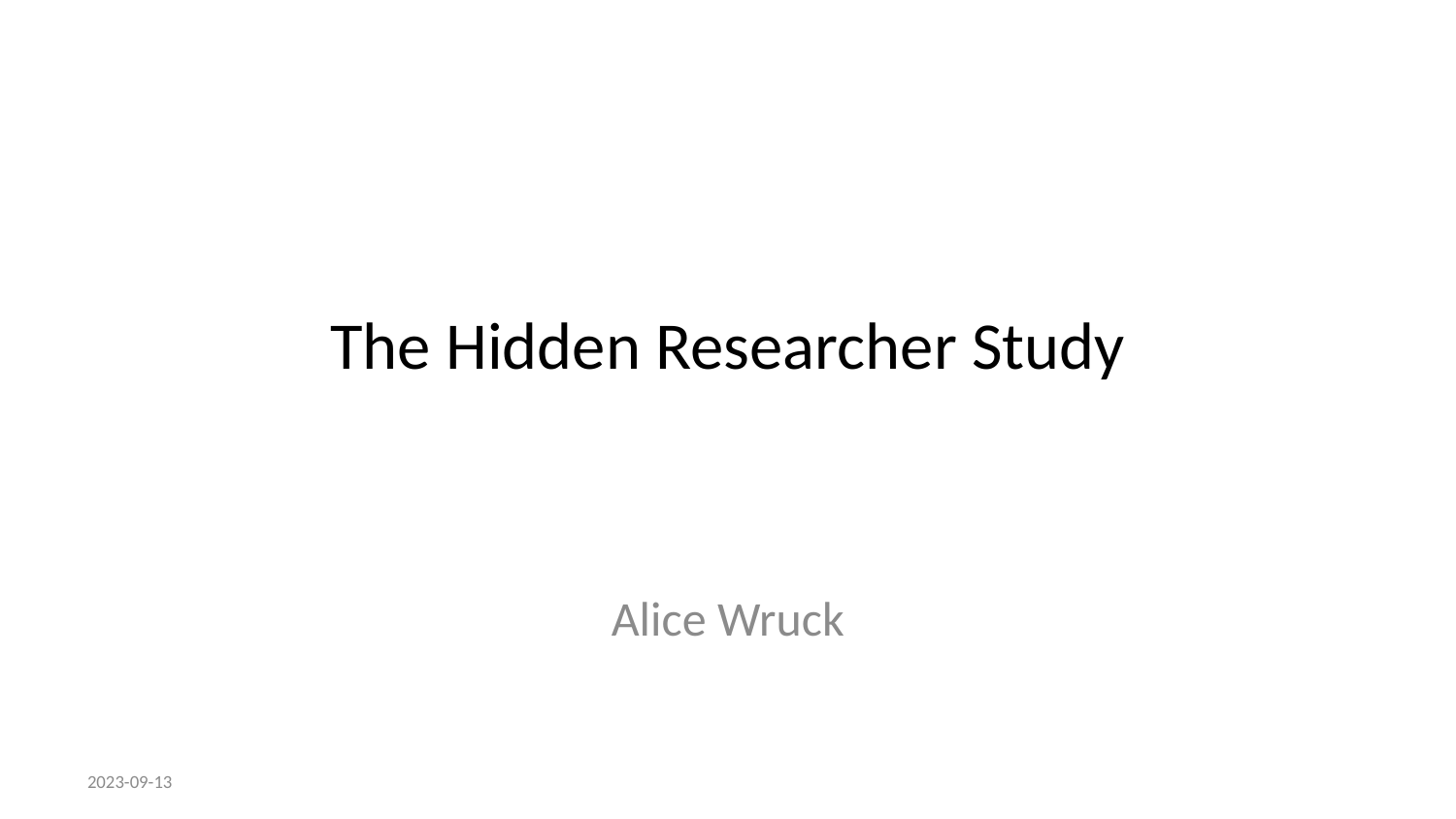

# The Hidden Researcher Study
Alice Wruck
2023-09-13